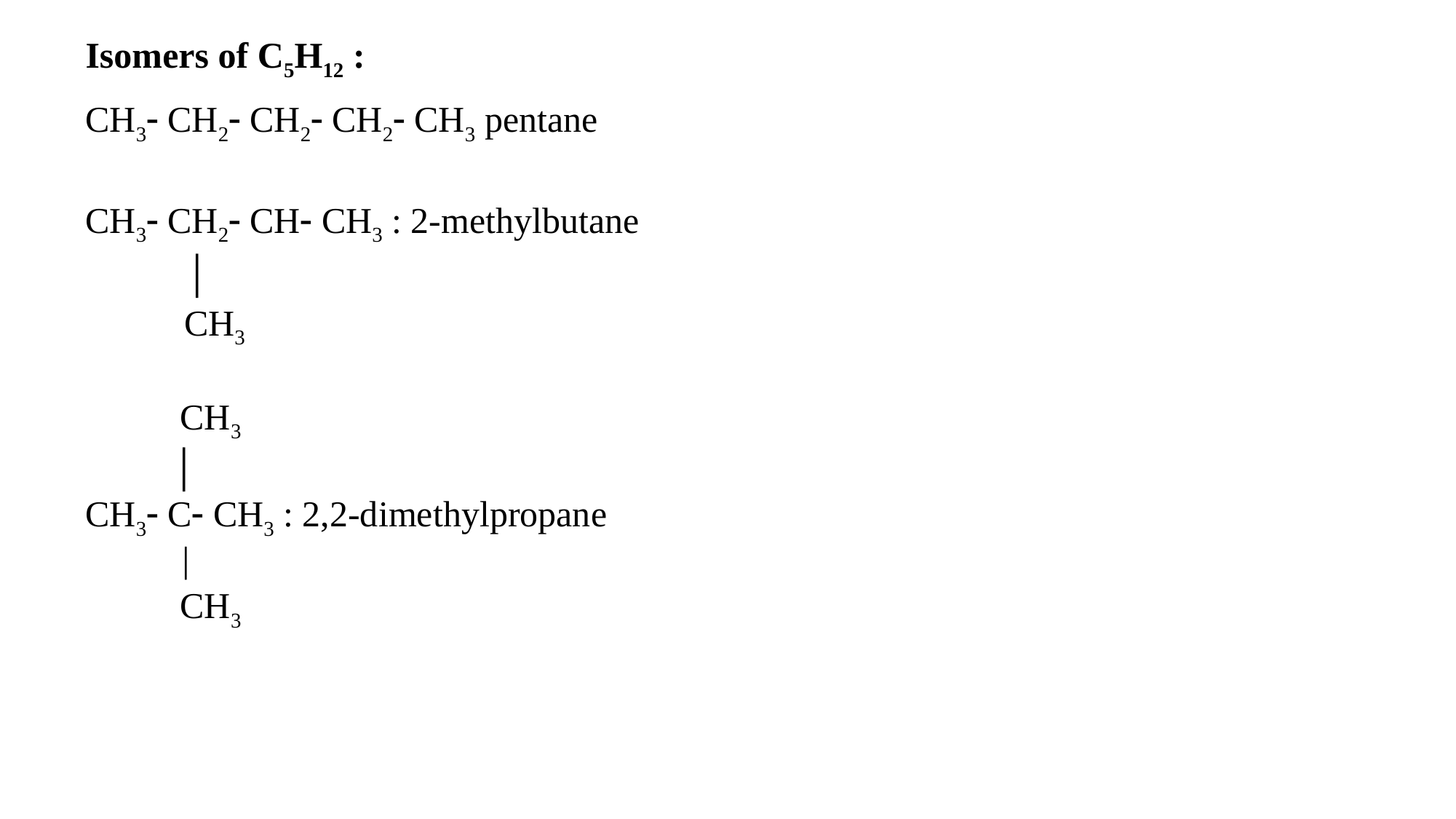

Isomers of C5H12 :
CH3− CH2− CH2− CH2− CH3 pentane

CH3− CH2− CH− CH3 : 2-methylbutane
│
CH3

     CH3
    │
CH3− C− CH3 : 2,2-dimethylpropane
      │
     CH3